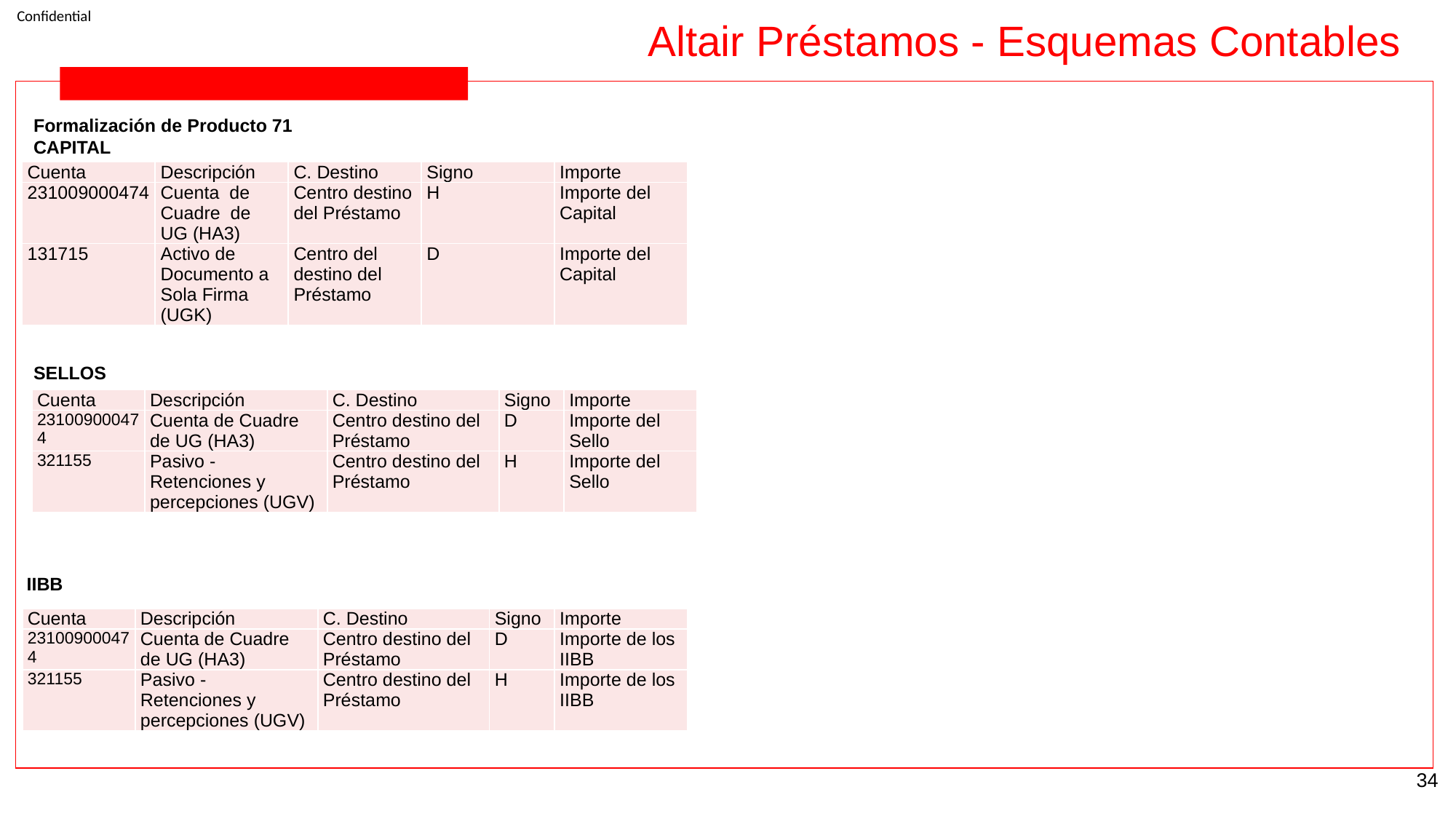

Altair Préstamos - Esquemas Contables

Formalización de Producto 71
CAPITAL
| Cuenta | Descripción | C. Destino | Signo | Importe |
| --- | --- | --- | --- | --- |
| 231009000474 | Cuenta de Cuadre de UG (HA3) | Centro destino del Préstamo | H | Importe del Capital |
| 131715 | Activo de Documento a Sola Firma (UGK) | Centro del destino del Préstamo | D | Importe del Capital |
SELLOS
| Cuenta | Descripción | C. Destino | Signo | Importe |
| --- | --- | --- | --- | --- |
| 231009000474 | Cuenta de Cuadre de UG (HA3) | Centro destino del Préstamo | D | Importe del Sello |
| 321155 | Pasivo - Retenciones y percepciones (UGV) | Centro destino del Préstamo | H | Importe del Sello |
IIBB
| Cuenta | Descripción | C. Destino | Signo | Importe |
| --- | --- | --- | --- | --- |
| 231009000474 | Cuenta de Cuadre de UG (HA3) | Centro destino del Préstamo | D | Importe de los IIBB |
| 321155 | Pasivo - Retenciones y percepciones (UGV) | Centro destino del Préstamo | H | Importe de los IIBB |
34